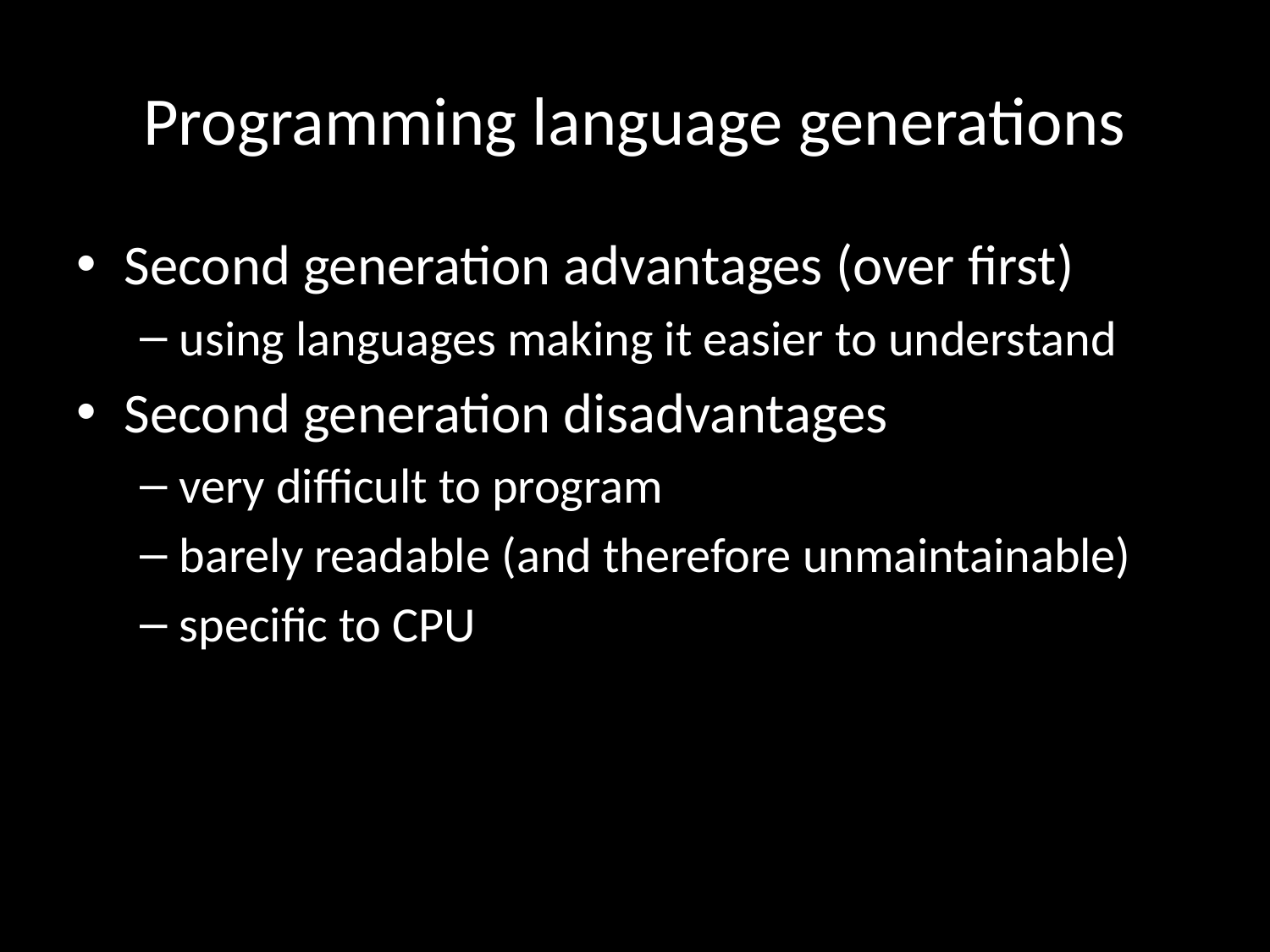

# Programming language generations
Second generation advantages (over first)
using languages making it easier to understand
Second generation disadvantages
very difficult to program
barely readable (and therefore unmaintainable)
specific to CPU